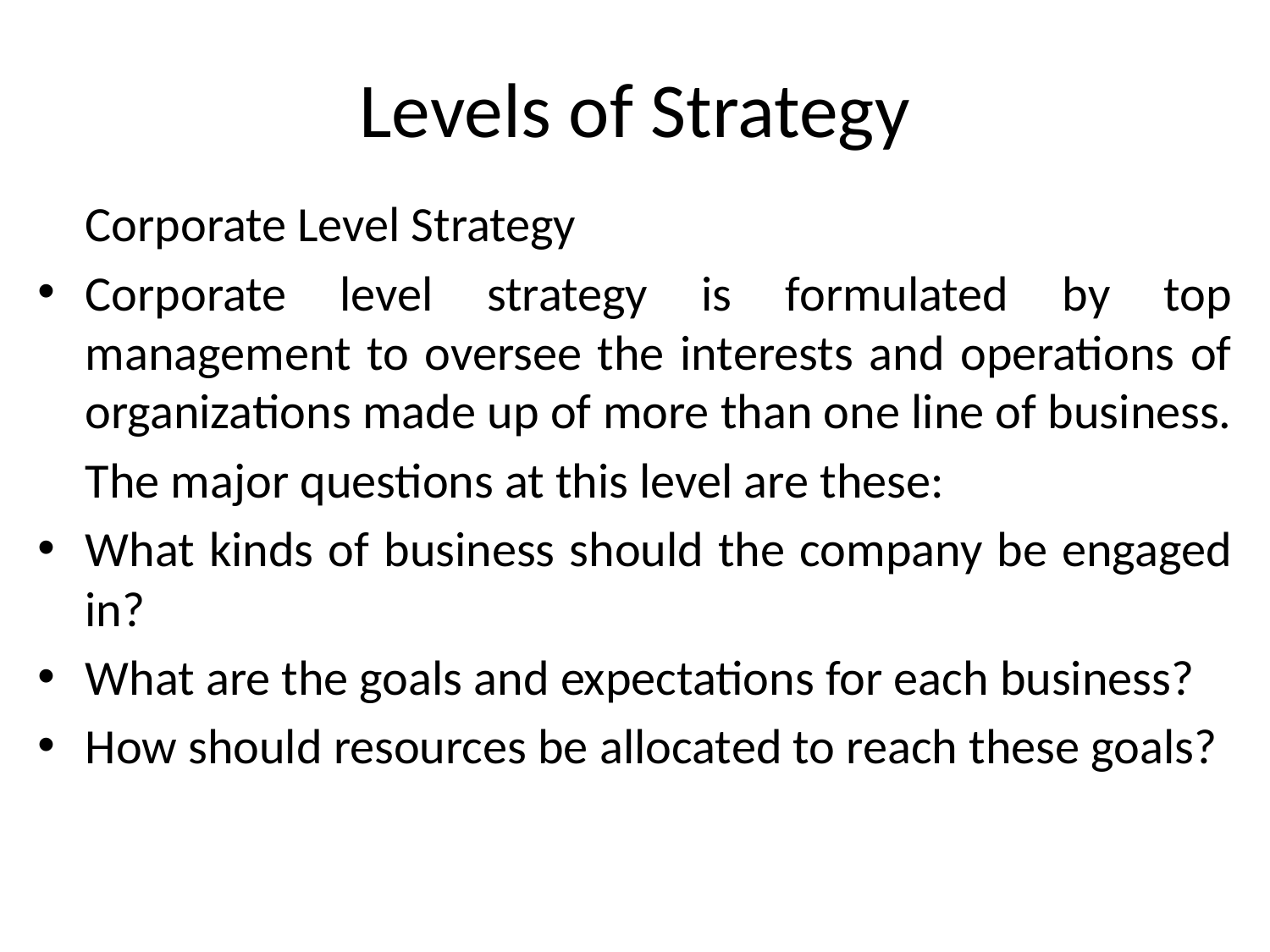

# Levels of Strategy
	Corporate Level Strategy
Corporate level strategy is formulated by top management to oversee the interests and operations of organizations made up of more than one line of business.
	The major questions at this level are these:
What kinds of business should the company be engaged in?
What are the goals and expectations for each business?
How should resources be allocated to reach these goals?